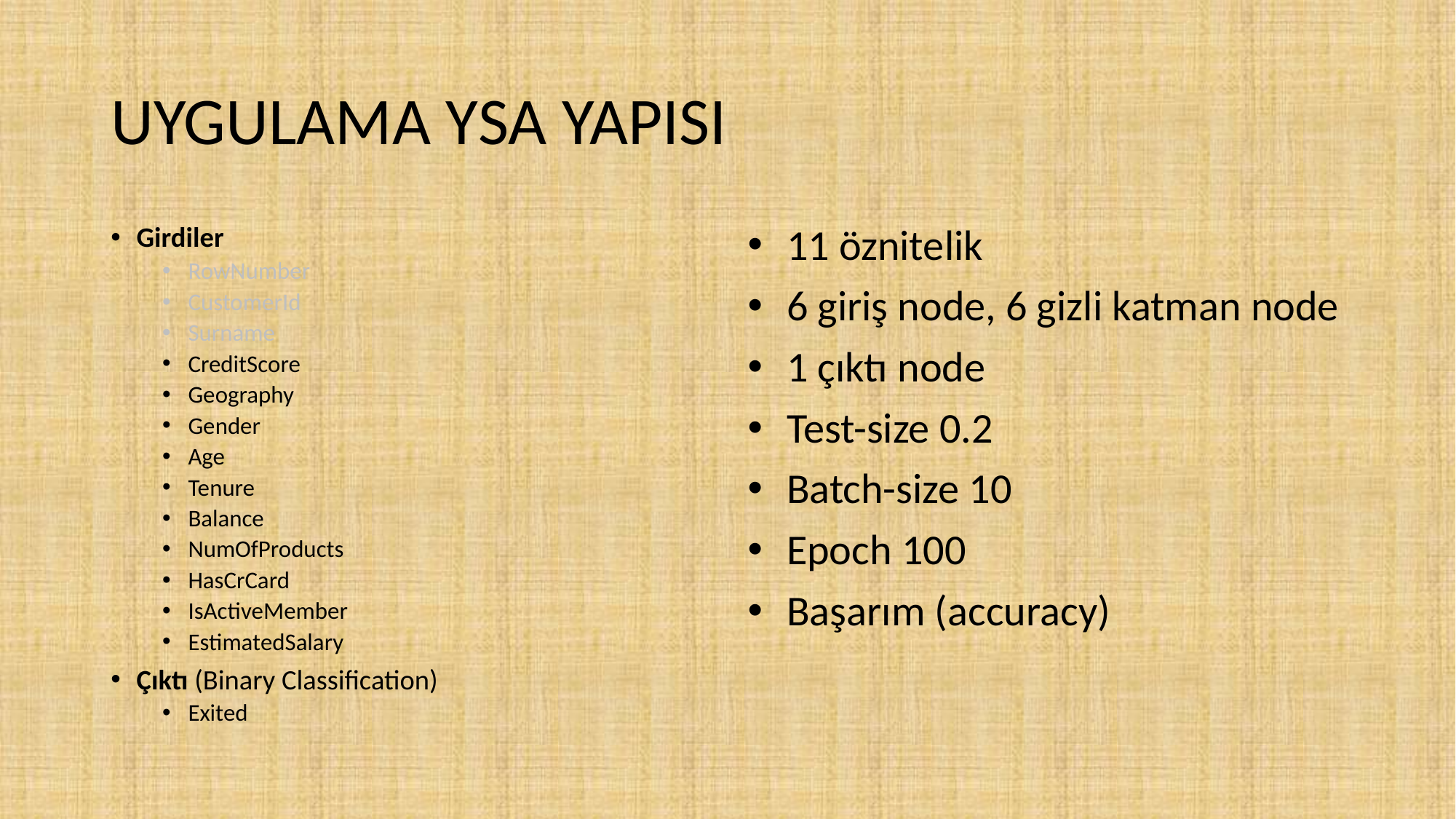

# UYGULAMA YSA YAPISI
Girdiler
RowNumber
CustomerId
Surname
CreditScore
Geography
Gender
Age
Tenure
Balance
NumOfProducts
HasCrCard
IsActiveMember
EstimatedSalary
Çıktı (Binary Classification)
Exited
11 öznitelik
6 giriş node, 6 gizli katman node
1 çıktı node
Test-size 0.2
Batch-size 10
Epoch 100
Başarım (accuracy)